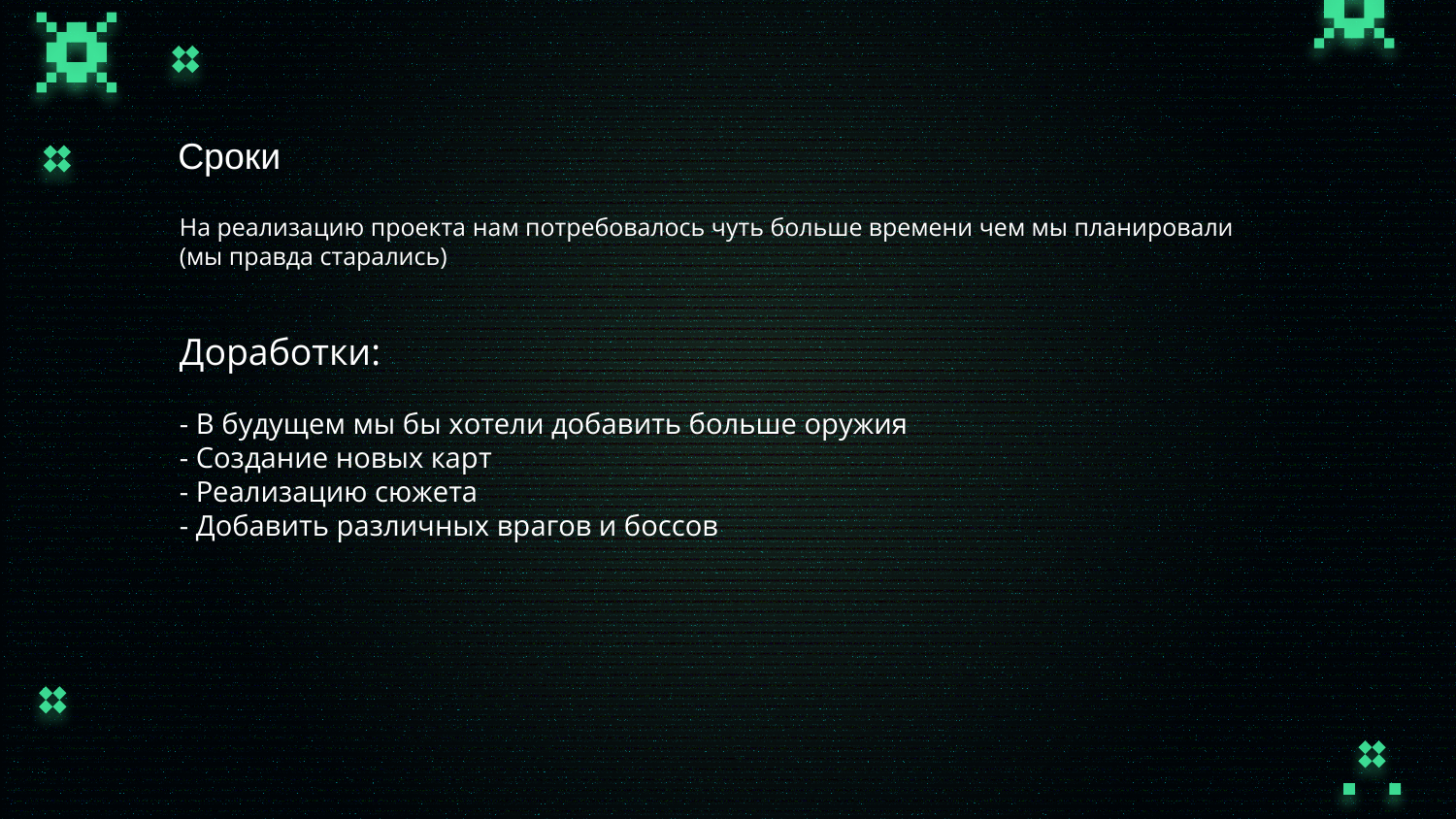

# Сроки
На реализацию проекта нам потребовалось чуть больше времени чем мы планировали
(мы правда старались)

Доработки:

- В будущем мы бы хотели добавить больше оружия
- Создание новых карт
- Реализацию сюжета
- Добавить различных врагов и боссов